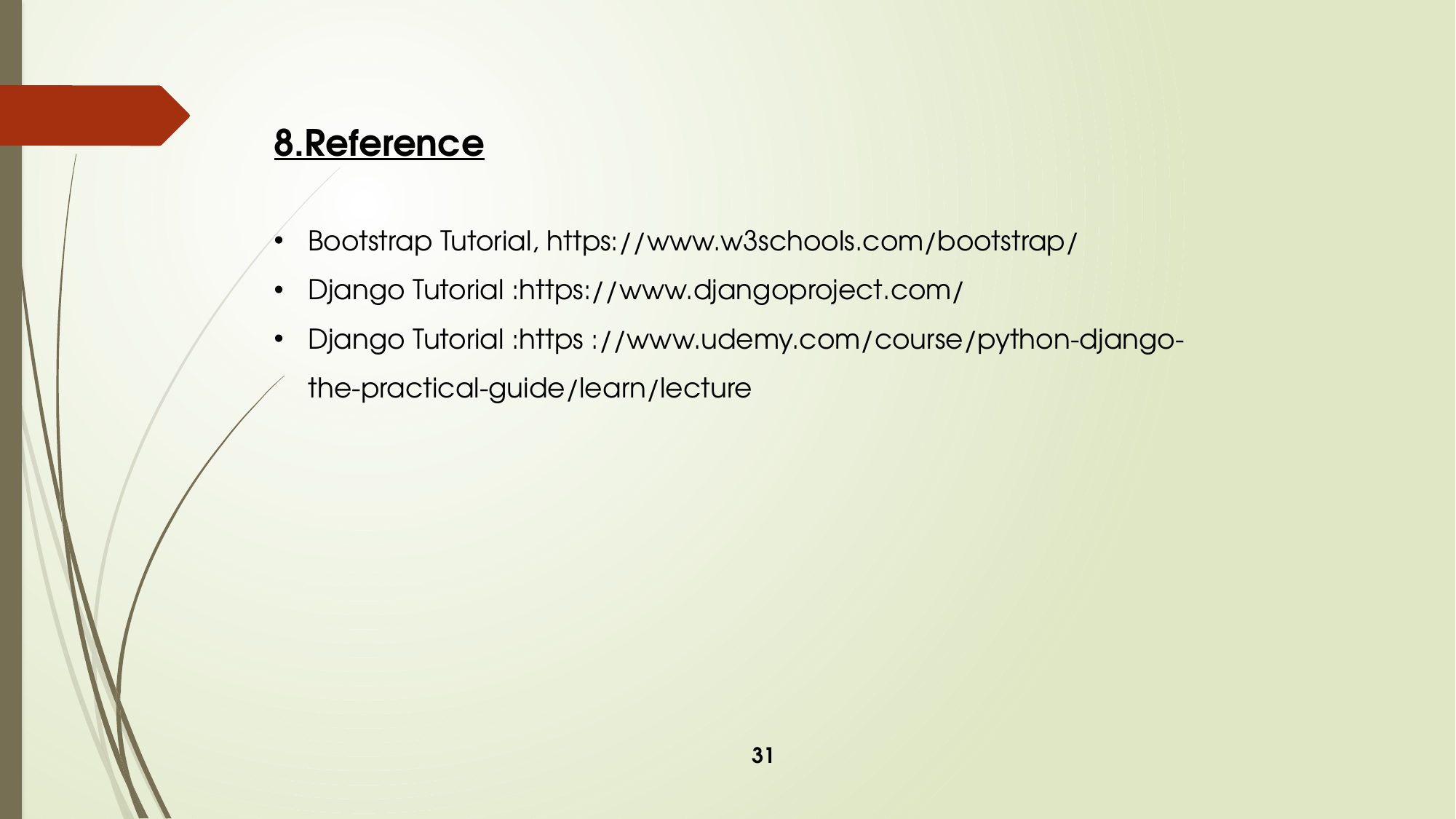

8.Reference

Bootstrap Tutorial, https://www.w3schools.com/bootstrap/
Django Tutorial :https://www.djangoproject.com/
Django Tutorial :https ://www.udemy.com/course/python-django-the-practical-guide/learn/lecture

31